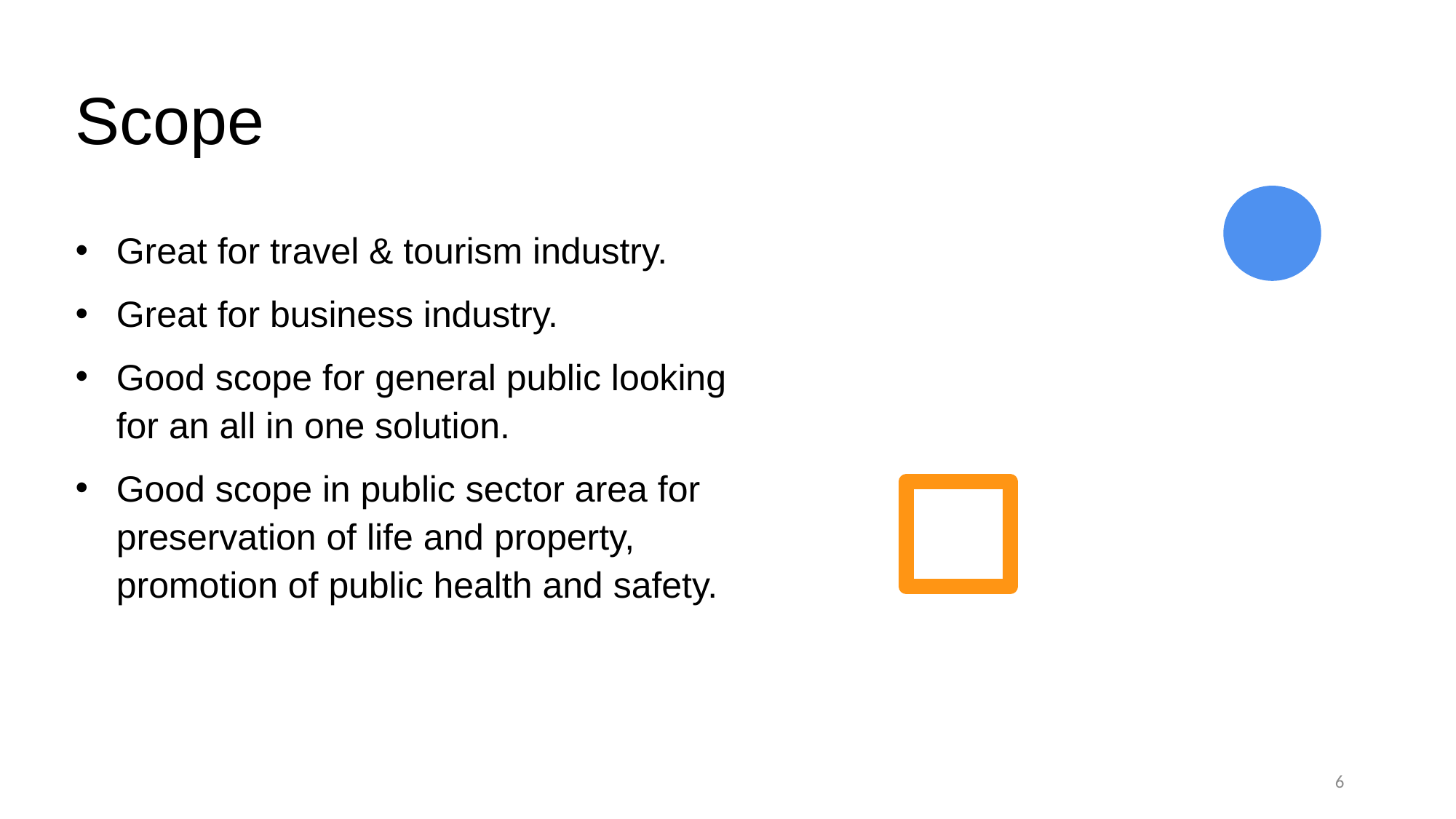

# Scope
Great for travel & tourism industry.
Great for business industry.
Good scope for general public looking for an all in one solution.
Good scope in public sector area for preservation of life and property, promotion of public health and safety.
6